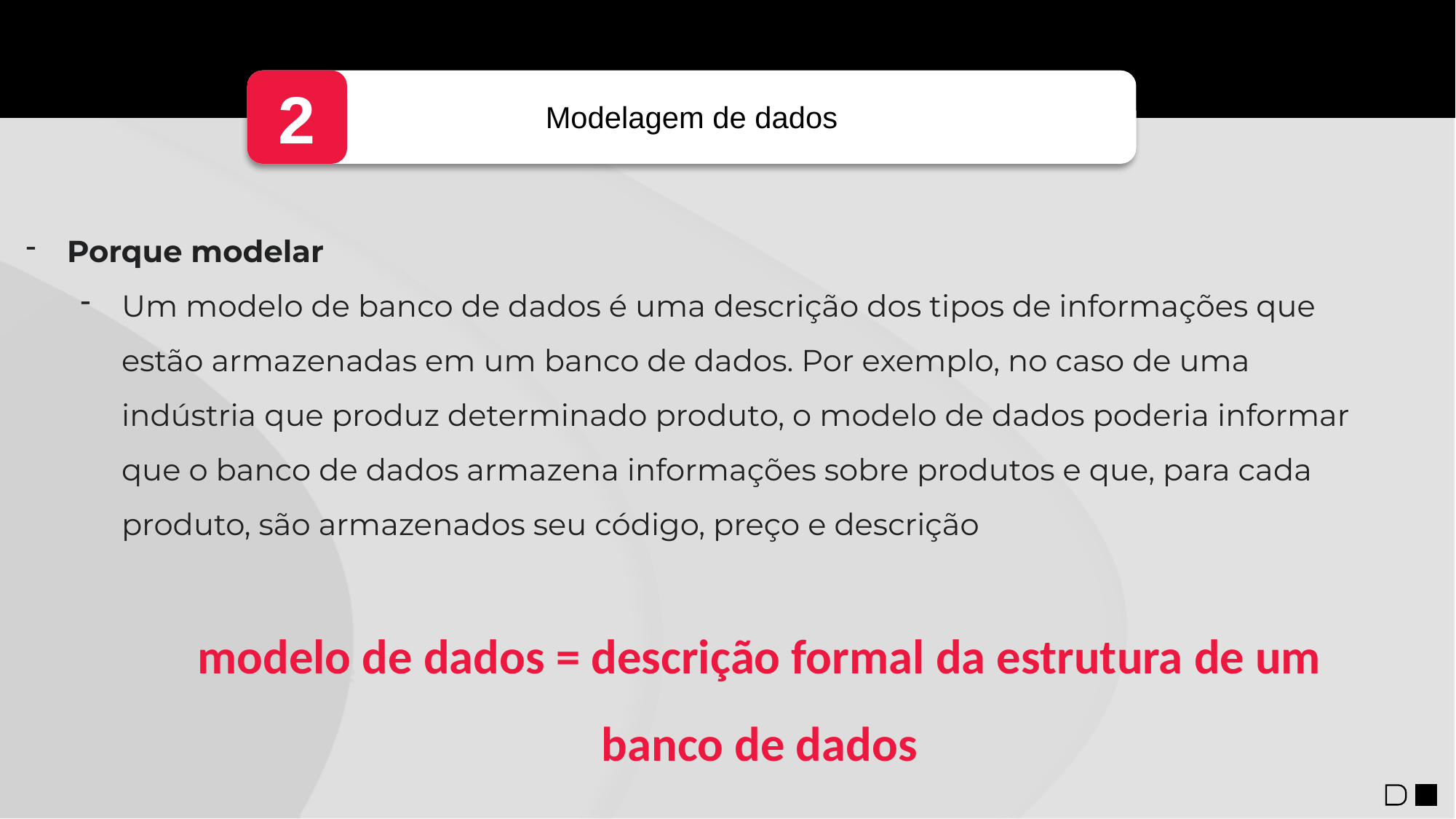

2
Modelagem de dados
Porque modelar
Um modelo de banco de dados é uma descrição dos tipos de informações que estão armazenadas em um banco de dados. Por exemplo, no caso de uma indústria que produz determinado produto, o modelo de dados poderia informar que o banco de dados armazena informações sobre produtos e que, para cada produto, são armazenados seu código, preço e descrição

modelo de dados = descrição formal da estrutura de um banco de dados